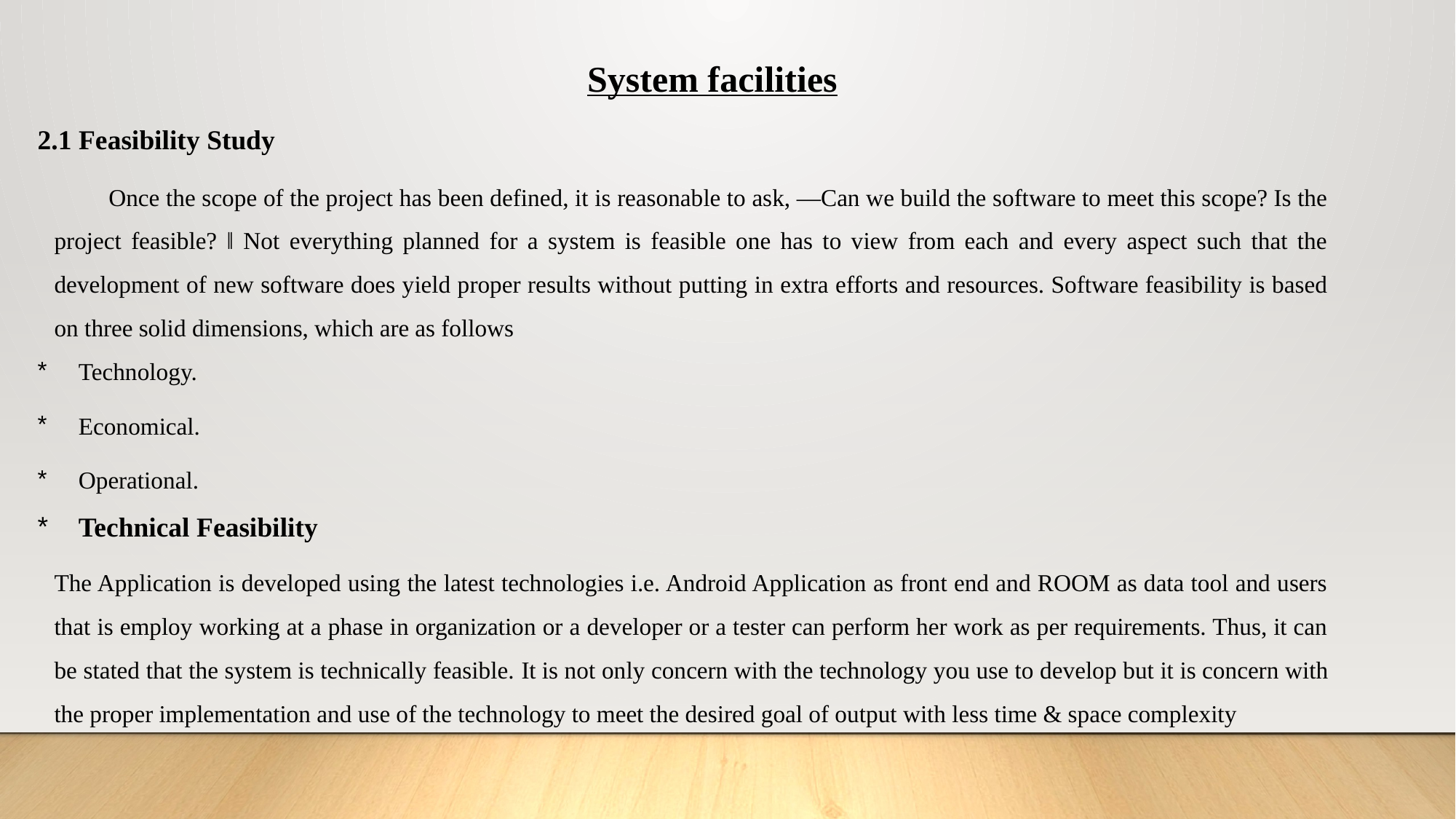

System facilities
2.1 Feasibility Study
Once the scope of the project has been defined, it is reasonable to ask, ―Can we build the software to meet this scope? Is the project feasible? ‖ Not everything planned for a system is feasible one has to view from each and every aspect such that the development of new software does yield proper results without putting in extra efforts and resources. Software feasibility is based on three solid dimensions, which are as follows
Technology.
Economical.
Operational.
Technical Feasibility
The Application is developed using the latest technologies i.e. Android Application as front end and ROOM as data tool and users that is employ working at a phase in organization or a developer or a tester can perform her work as per requirements. Thus, it can be stated that the system is technically feasible. It is not only concern with the technology you use to develop but it is concern with the proper implementation and use of the technology to meet the desired goal of output with less time & space complexity